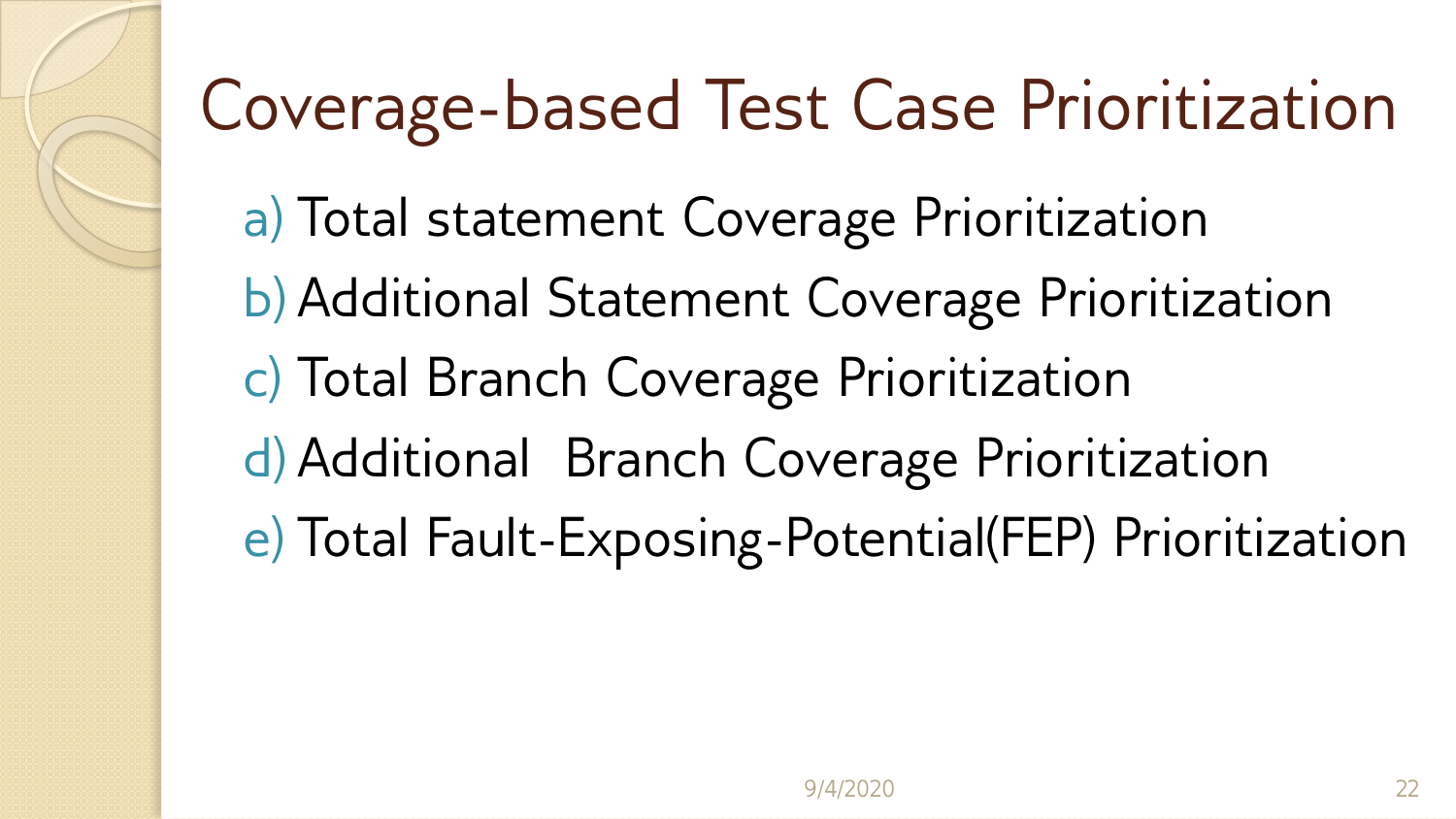

# Coverage-based Test Case Prioritization
Total statement Coverage Prioritization
Additional Statement Coverage Prioritization
Total Branch Coverage Prioritization
Additional  Branch Coverage Prioritization
Total Fault-Exposing-Potential(FEP) Prioritization

9/4/2020
22